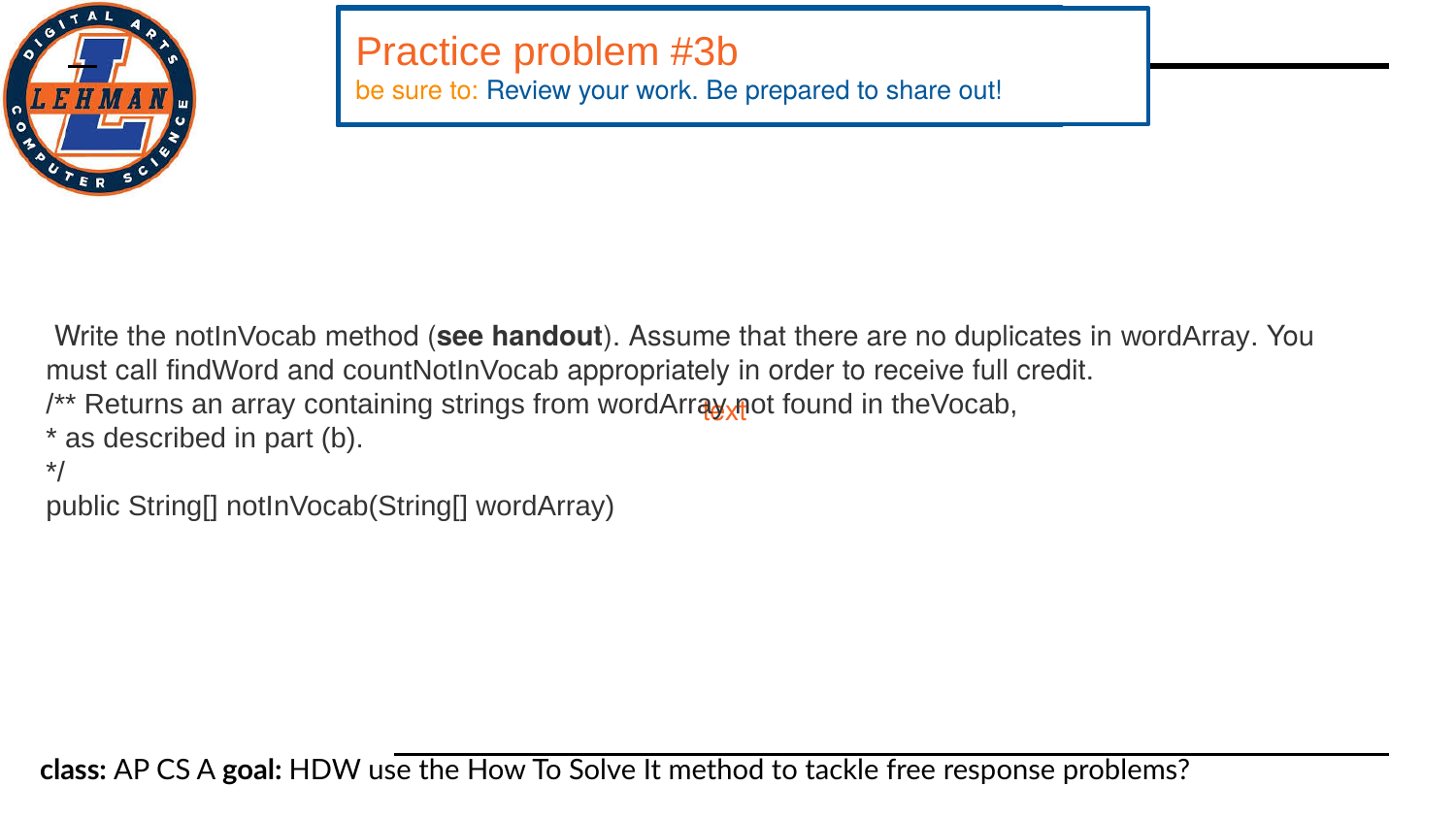

Practice problem #3b
be sure to: Review your work. Be prepared to share out!
#
 Write the notInVocab method (see handout). Assume that there are no duplicates in wordArray. You must call findWord and countNotInVocab appropriately in order to receive full credit.
/** Returns an array containing strings from wordArray not found in theVocab,
* as described in part (b).
*/
public String[] notInVocab(String[] wordArray)
text